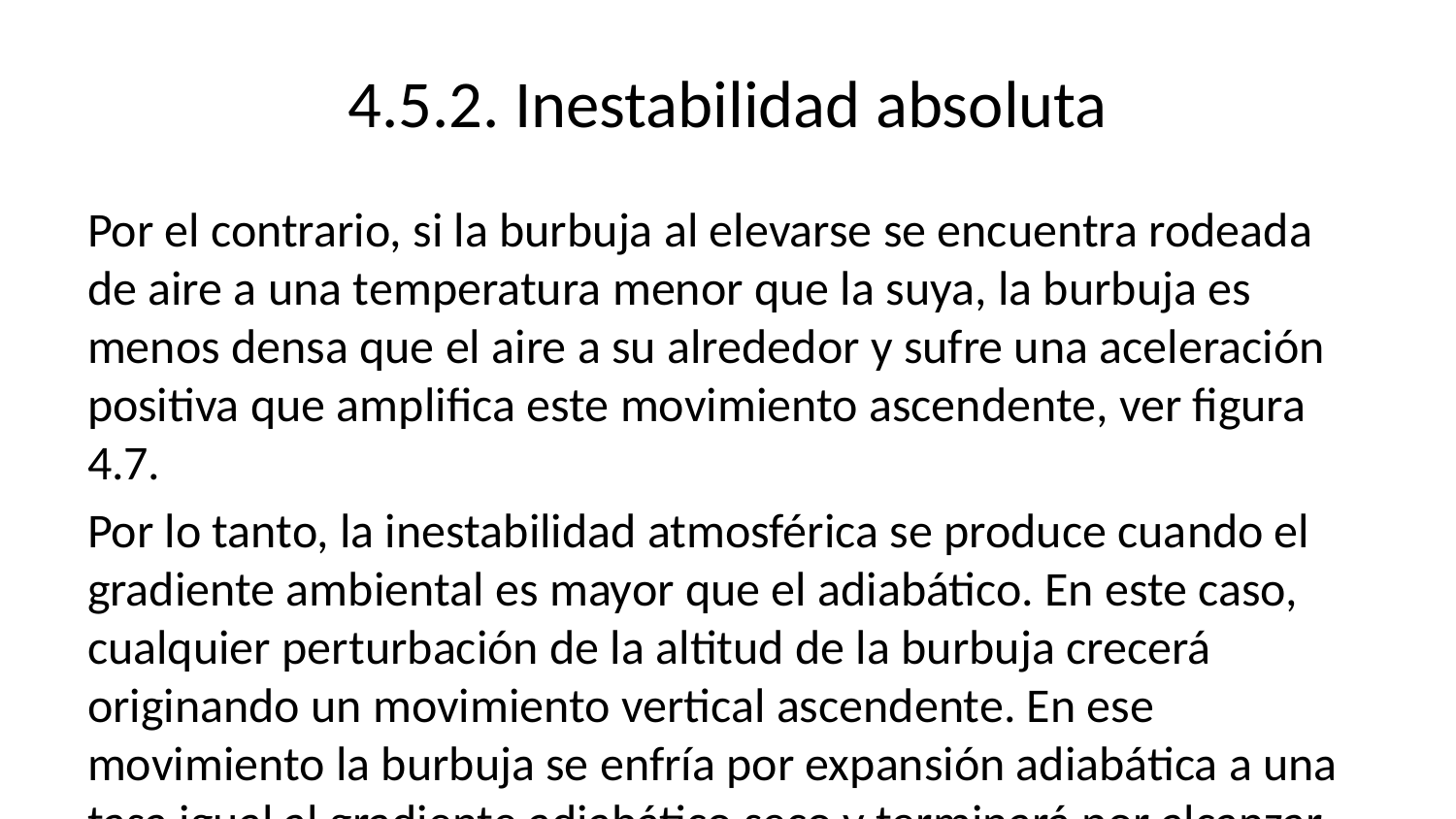

# 4.5.2. Inestabilidad absoluta
Por el contrario, si la burbuja al elevarse se encuentra rodeada de aire a una temperatura menor que la suya, la burbuja es menos densa que el aire a su alrededor y sufre una aceleración positiva que amplifica este movimiento ascendente, ver figura 4.7.
Por lo tanto, la inestabilidad atmosférica se produce cuando el gradiente ambiental es mayor que el adiabático. En este caso, cualquier perturbación de la altitud de la burbuja crecerá originando un movimiento vertical ascendente. En ese movimiento la burbuja se enfría por expansión adiabática a una tasa igual al gradiente adiabático seco y terminará por alcanzar la temperatura de saturación. Esa altitud define el nivel de condensación que se corresponde con la base de la nube. A partir de este momento la burbuja continúa ascendiendo, pero debido al calor latente cedido en la condensación, el enfriamiento por expansión disminuye hasta el gradiente adiabático saturado. En este caso, se dice que la atmósfera es absolutamente inestable.
Evidentemente, cuanto mayor sea el gradiente ambiental más inestable será la atmósfera. Los factores que favorecen la inestabilidad son los que inducen el calentamiento de la capa inferior y el enfriamiento de la capa superior. El enfriamiento de las capas altas de la atmósfera se produce, bien por la llegada de vientos fríos o por ascendencia de las capas superiores, que al expandirse se enfrían. La capa inferior se puede calentar por contacto con una superficie caliente o por la llegada de vientos cálidos. Otro factor desestabilizante es la humedad, debido al calor latente que se desprendería cuando se inicie la condensación. Así pues, los ingredientes para una atmósfera muy inestable son vientos calientes y húmedos en superficie y vientos fríos en altura.
Es muy poco probable que la atmósfera sea absolutamente inestable desde el nivel de superficie hasta la estratosfera. Generalmente, la inestabilidad se limita a determinadas capas. Por ejemplo, por la tarde, en días despejados de verano, cuando la superficie recalentada por el Sol alcanza su máxima temperatura, se establece un gradiente superadiabático, esto es, mayor que el adiabático seco, en una delgada capa superficial. Se forman las llamadas térmicas que aprovechan algunos pájaros o los vuelos sin motor, y que pueden dar lugar a la formación de cúmulos de poco desarrollo. A mayor altitud, el gradiente toma valores normales y la atmósfera se estabiliza limitando el ascenso del aire caliente, que suele terminar cayendo formando pequeñas celdas convectivas. En la figura 4.8 se muestra esta situación. El nivel en el que se estabiliza la atmósfera se conoce como altitud de mezcla, y a esta capa inestable se llama capa de mezcla, conceptos de interés en el estudio de dispersión de contaminantes.